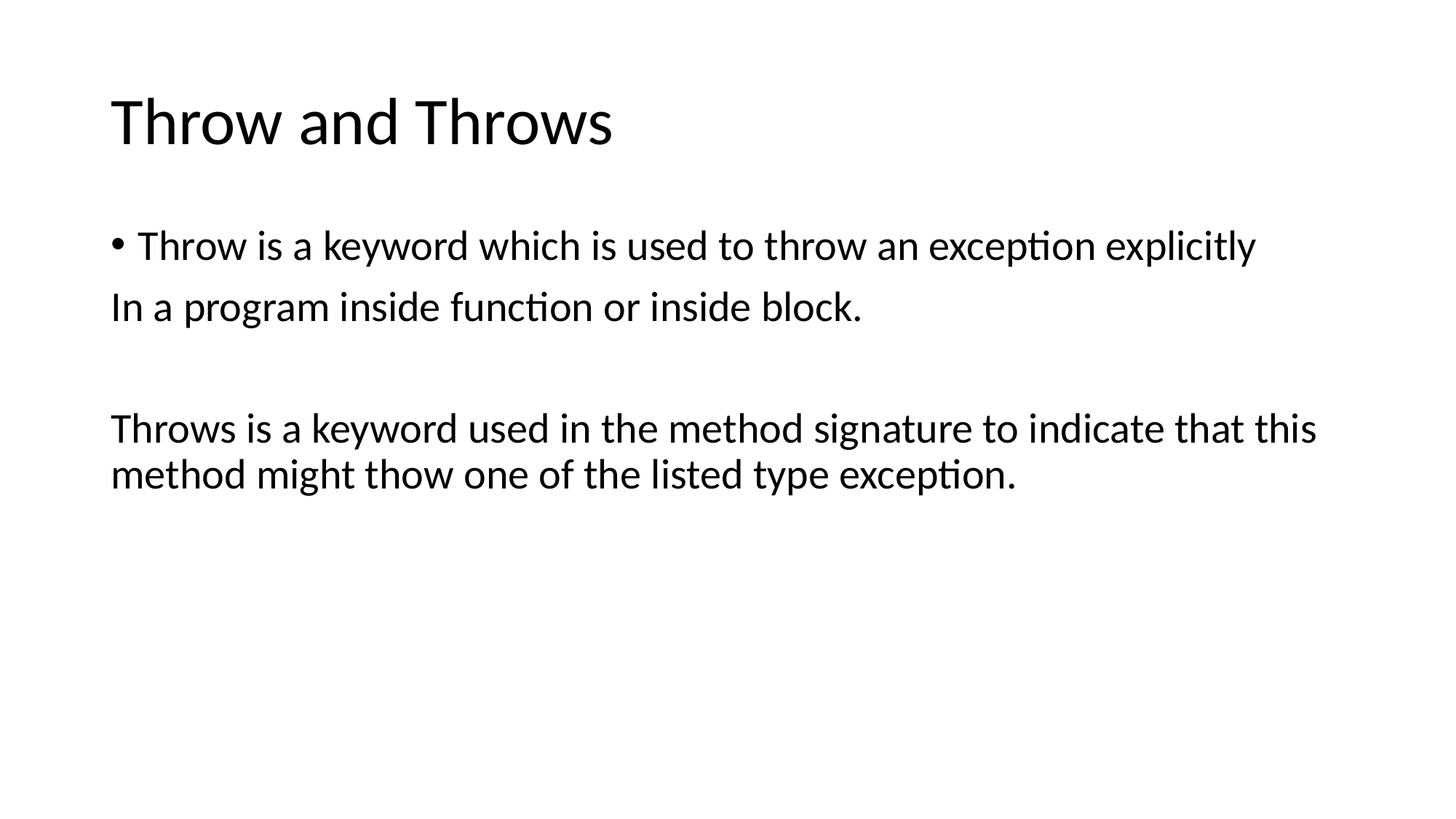

# Throw and Throws
Throw is a keyword which is used to throw an exception explicitly
In a program inside function or inside block.

Throws is a keyword used in the method signature to indicate that this method might thow one of the listed type exception.